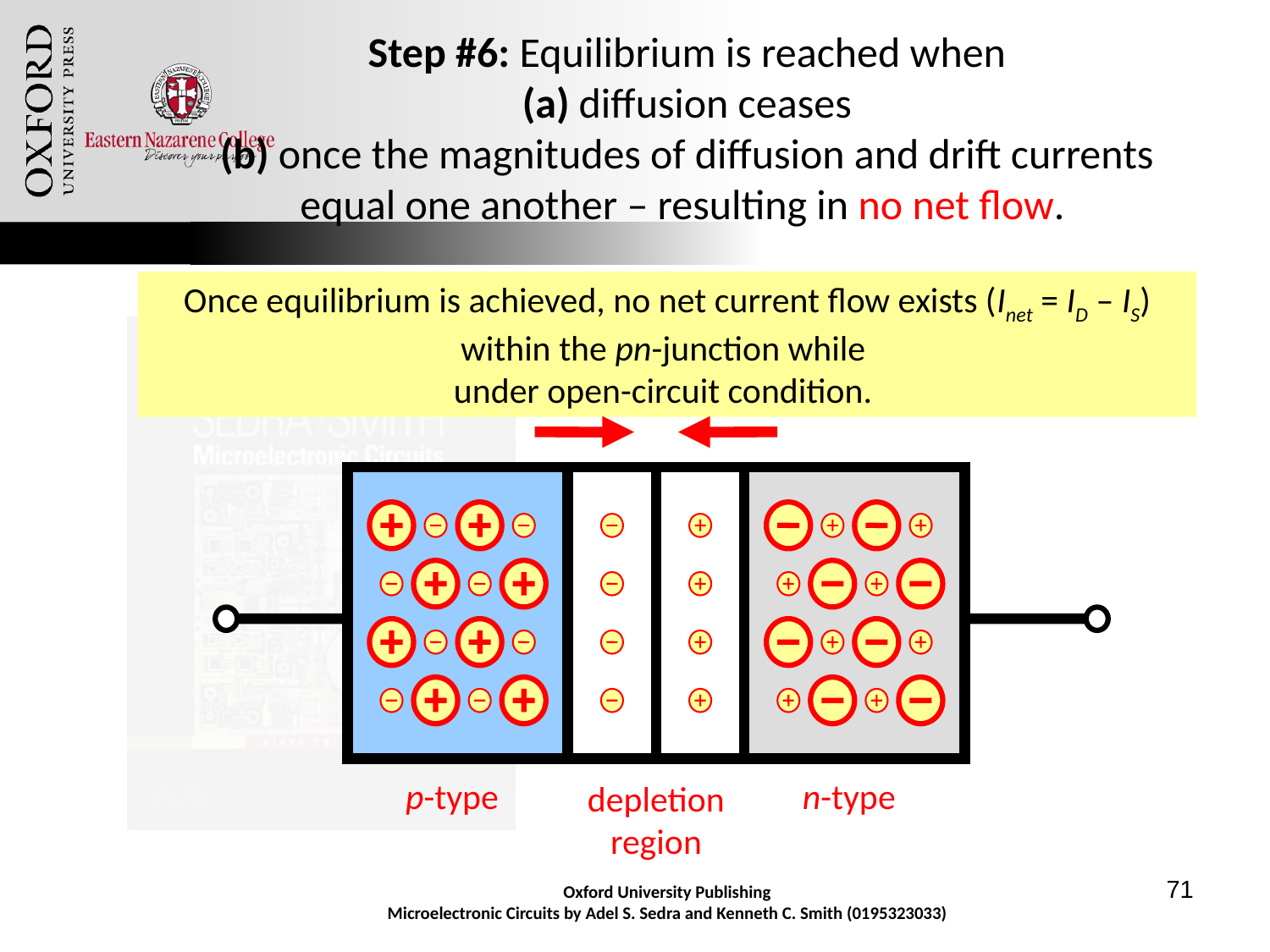

# Step #6: Equilibrium is reached when (a) diffusion ceases (b) once the magnitudes of diffusion and drift currents equal one another – resulting in no net flow.
Once equilibrium is achieved, no net current flow exists (Inet = ID – IS) within the pn-junction while
under open-circuit condition.
diffusion         current (ID)
drift         current (IS)

p-type
n-type
depletion region

Oxford University Publishing
Microelectronic Circuits by Adel S. Sedra and Kenneth C. Smith (0195323033)
71